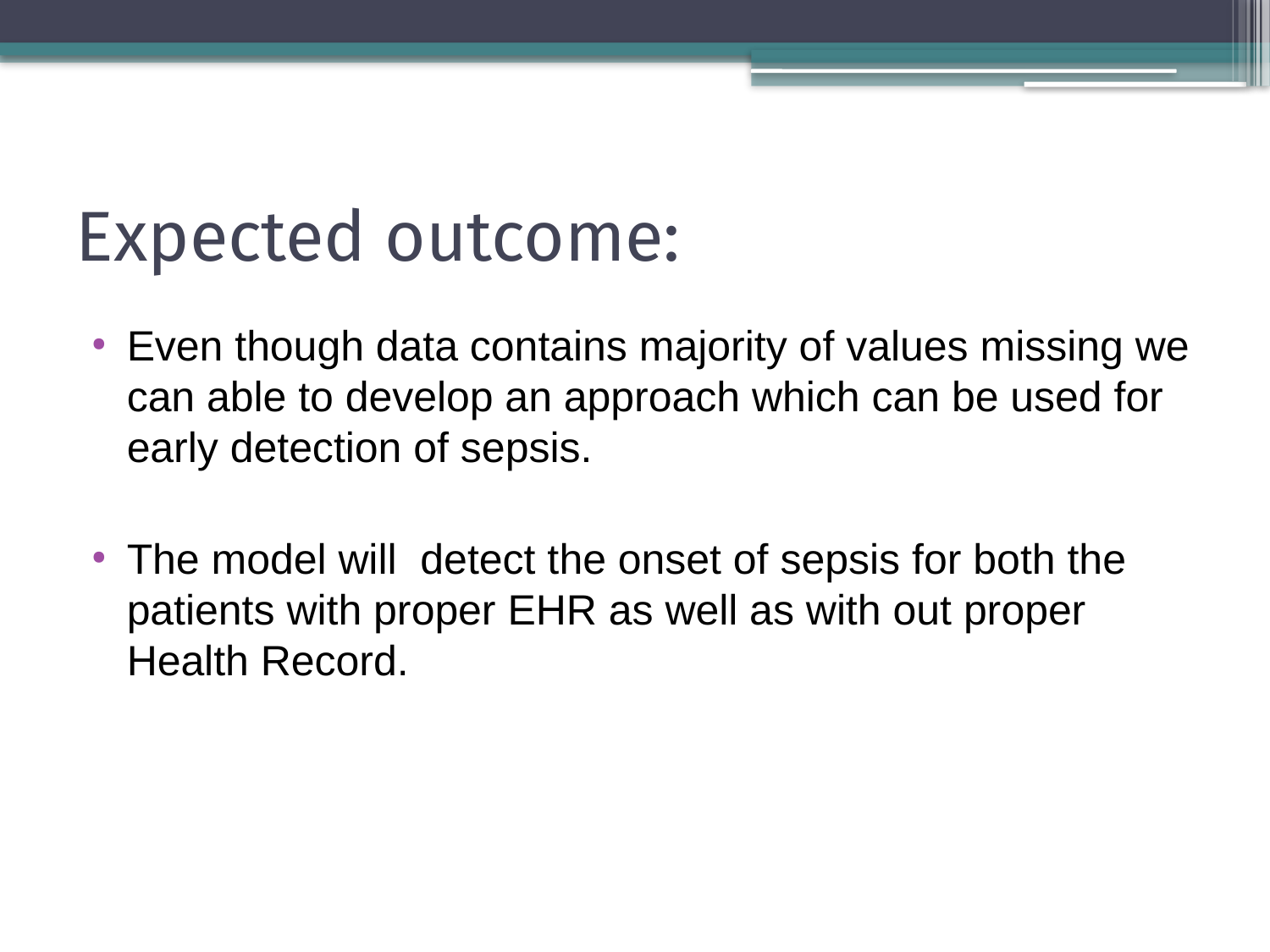

# Expected outcome:
Even though data contains majority of values missing we can able to develop an approach which can be used for early detection of sepsis.

The model will  detect the onset of sepsis for both the patients with proper EHR as well as with out proper Health Record.